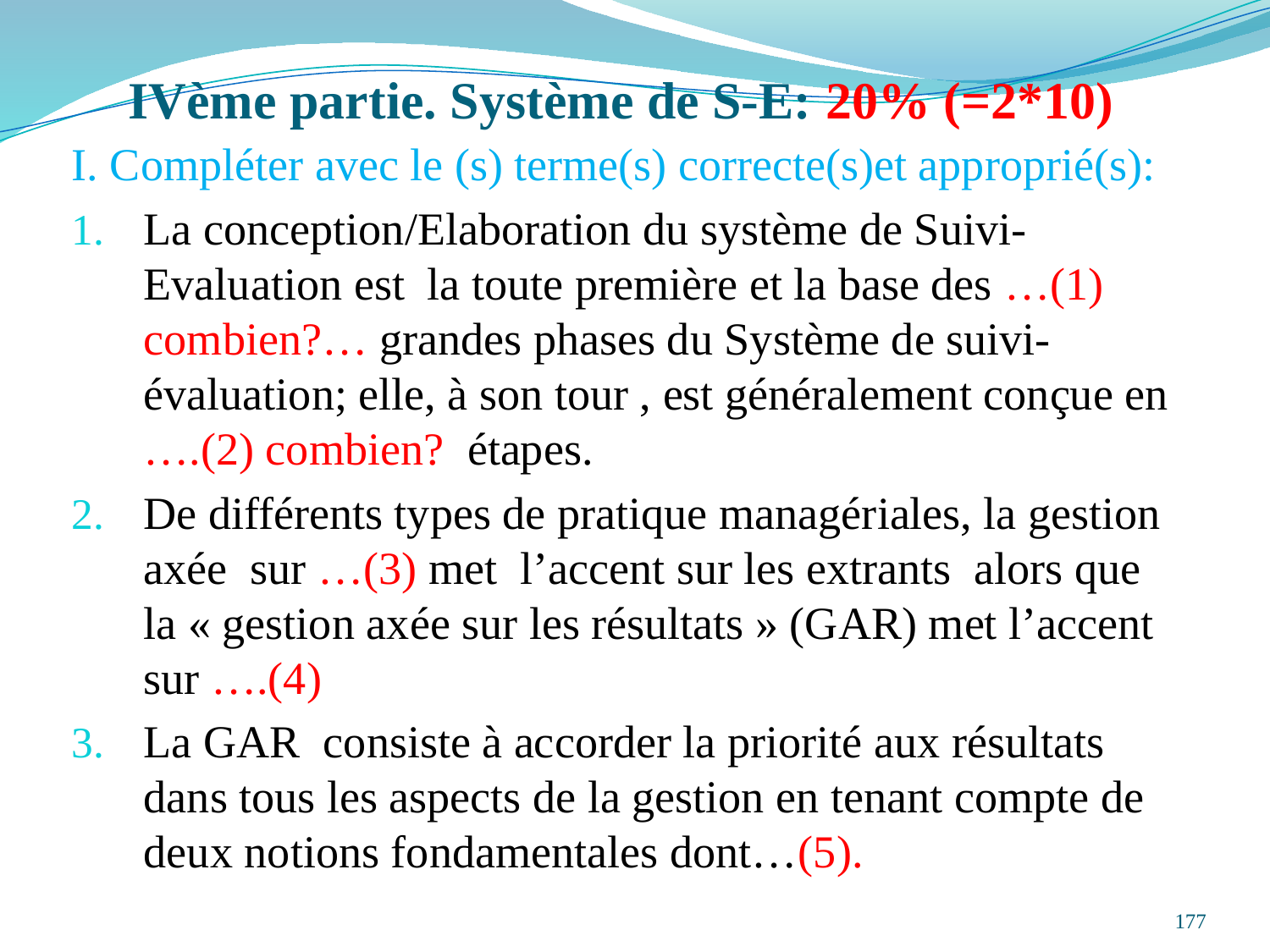

# IVème partie. Système de S-E: 20% (=2*10)
I. Compléter avec le (s) terme(s) correcte(s)et approprié(s):
La conception/Elaboration du système de Suivi-Evaluation est  la toute première et la base des …(1) combien?… grandes phases du Système de suivi-évaluation; elle, à son tour , est généralement conçue en ….(2) combien?  étapes.
De différents types de pratique managériales, la gestion  axée  sur …(3) met  l’accent sur les extrants  alors que  la « gestion axée sur les résultats » (GAR) met l’accent sur ….(4)
La GAR  consiste à accorder la priorité aux résultats dans tous les aspects de la gestion en tenant compte de deux notions fondamentales dont…(5).
177